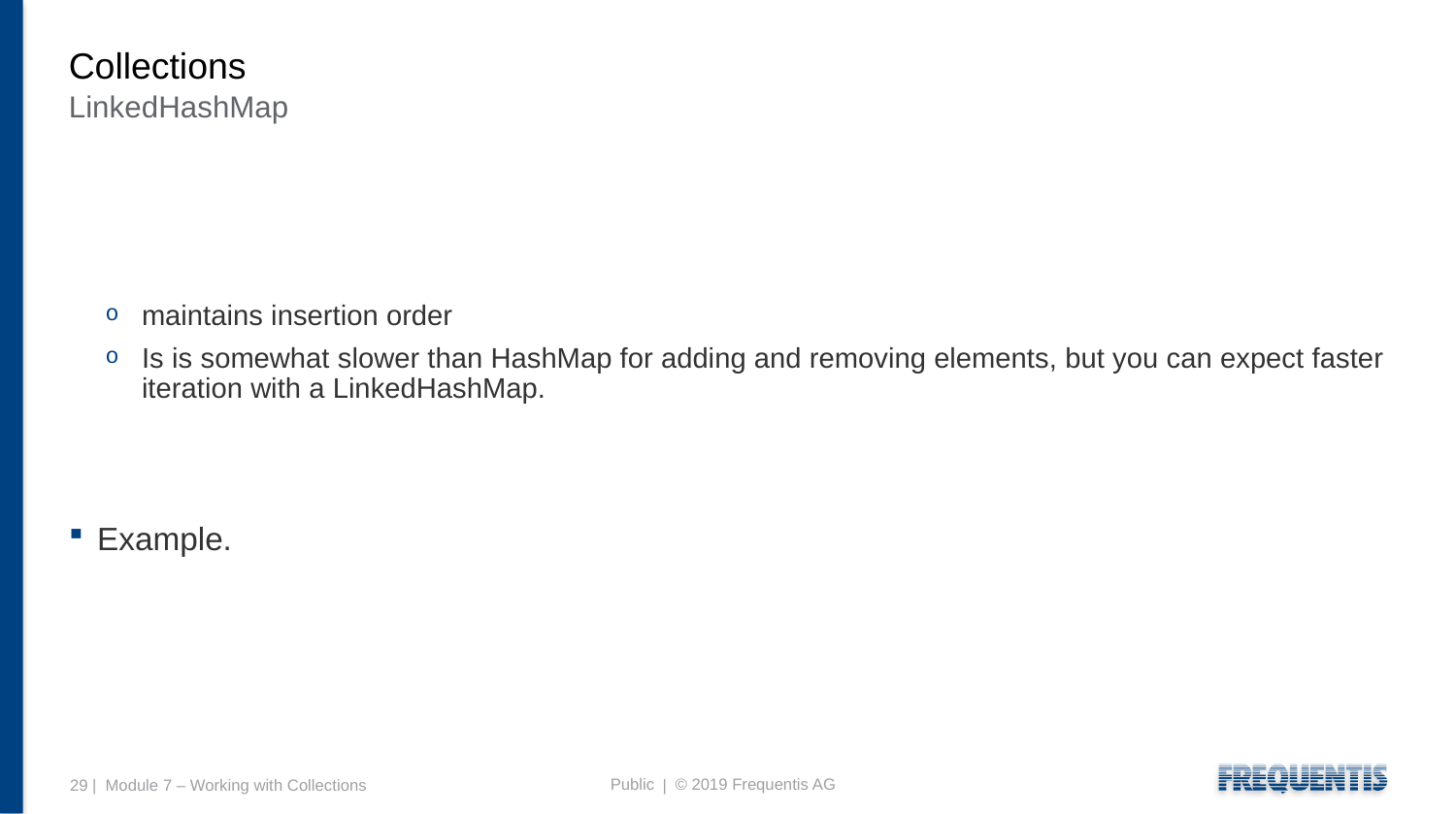

# Collections
LinkedHashMap

maintains insertion order
Is is somewhat slower than HashMap for adding and removing elements, but you can expect faster iteration with a LinkedHashMap.

Example.